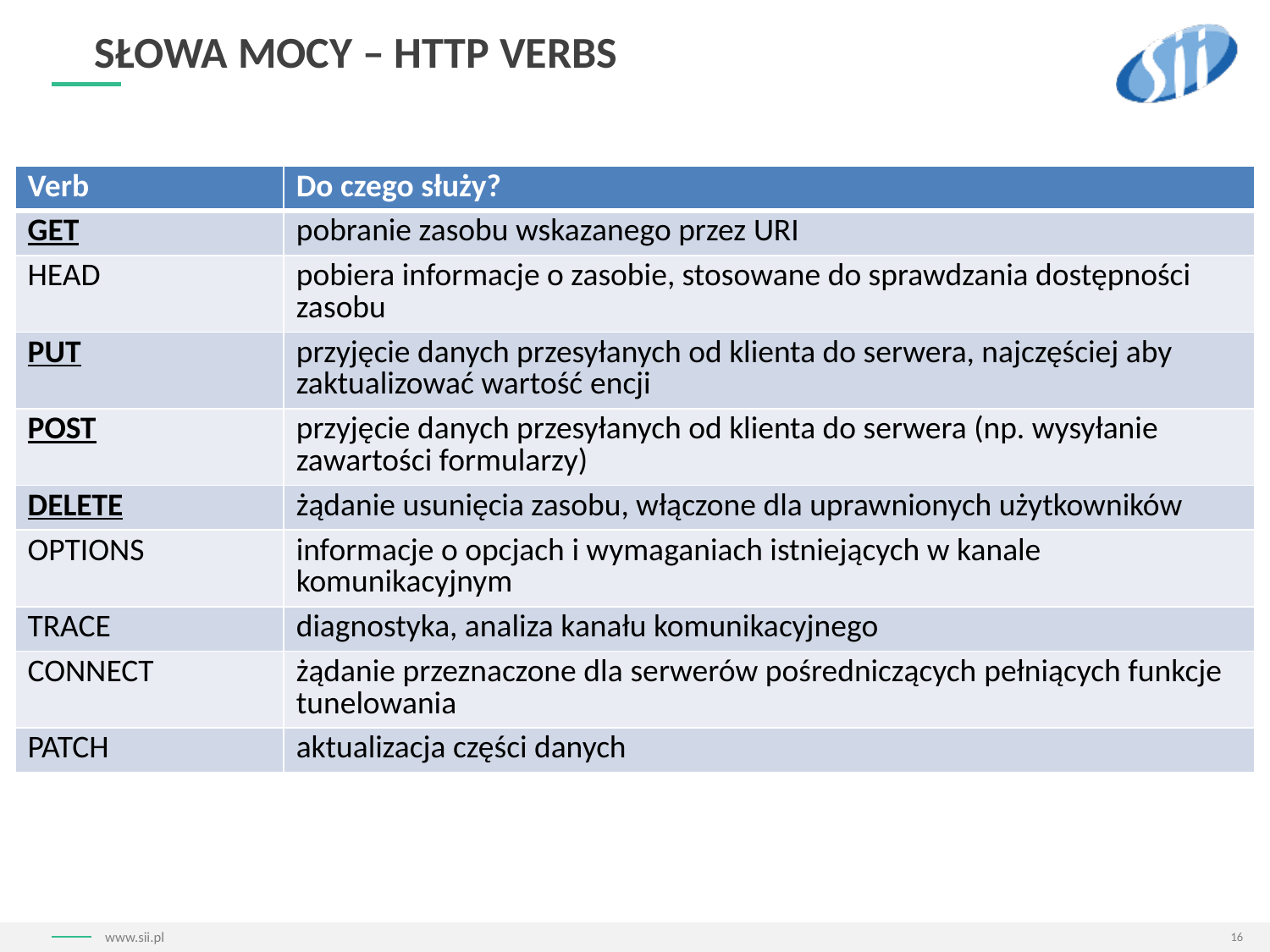

# Słowa mocy – http verbs

| Verb | Do czego służy? |
| --- | --- |
| GET | pobranie zasobu wskazanego przez URI |
| HEAD | pobiera informacje o zasobie, stosowane do sprawdzania dostępności zasobu |
| PUT | przyjęcie danych przesyłanych od klienta do serwera, najczęściej aby zaktualizować wartość encji |
| POST | przyjęcie danych przesyłanych od klienta do serwera (np. wysyłanie zawartości formularzy) |
| DELETE | żądanie usunięcia zasobu, włączone dla uprawnionych użytkowników |
| OPTIONS | informacje o opcjach i wymaganiach istniejących w kanale komunikacyjnym |
| TRACE | diagnostyka, analiza kanału komunikacyjnego |
| CONNECT | żądanie przeznaczone dla serwerów pośredniczących pełniących funkcje tunelowania |
| PATCH | aktualizacja części danych |